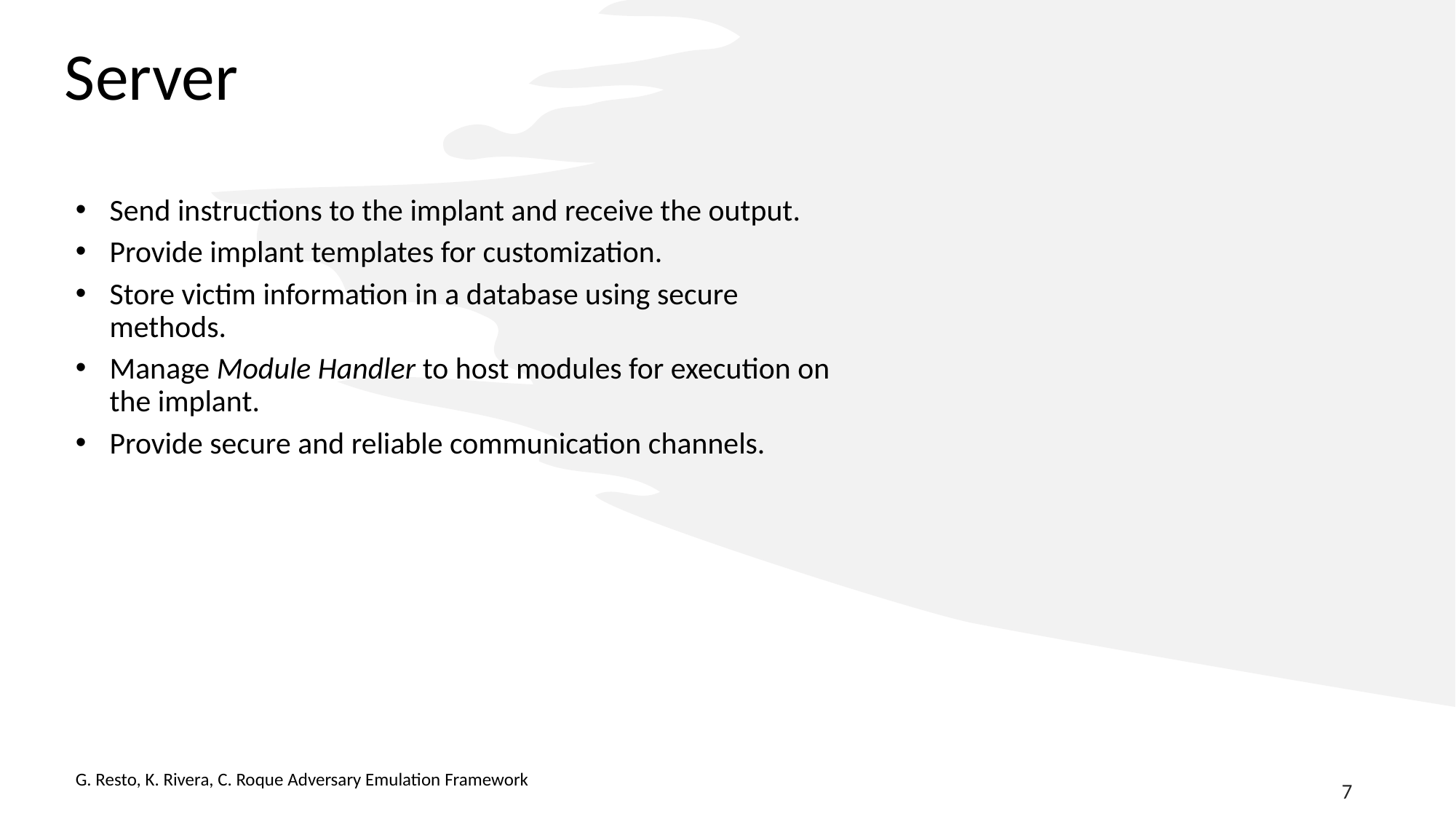

# Server
Send instructions to the implant and receive the output.
Provide implant templates for customization.
Store victim information in a database using secure methods.
Manage Module Handler to host modules for execution on the implant.
Provide secure and reliable communication channels.
G. Resto, K. Rivera, C. Roque Adversary Emulation Framework
7